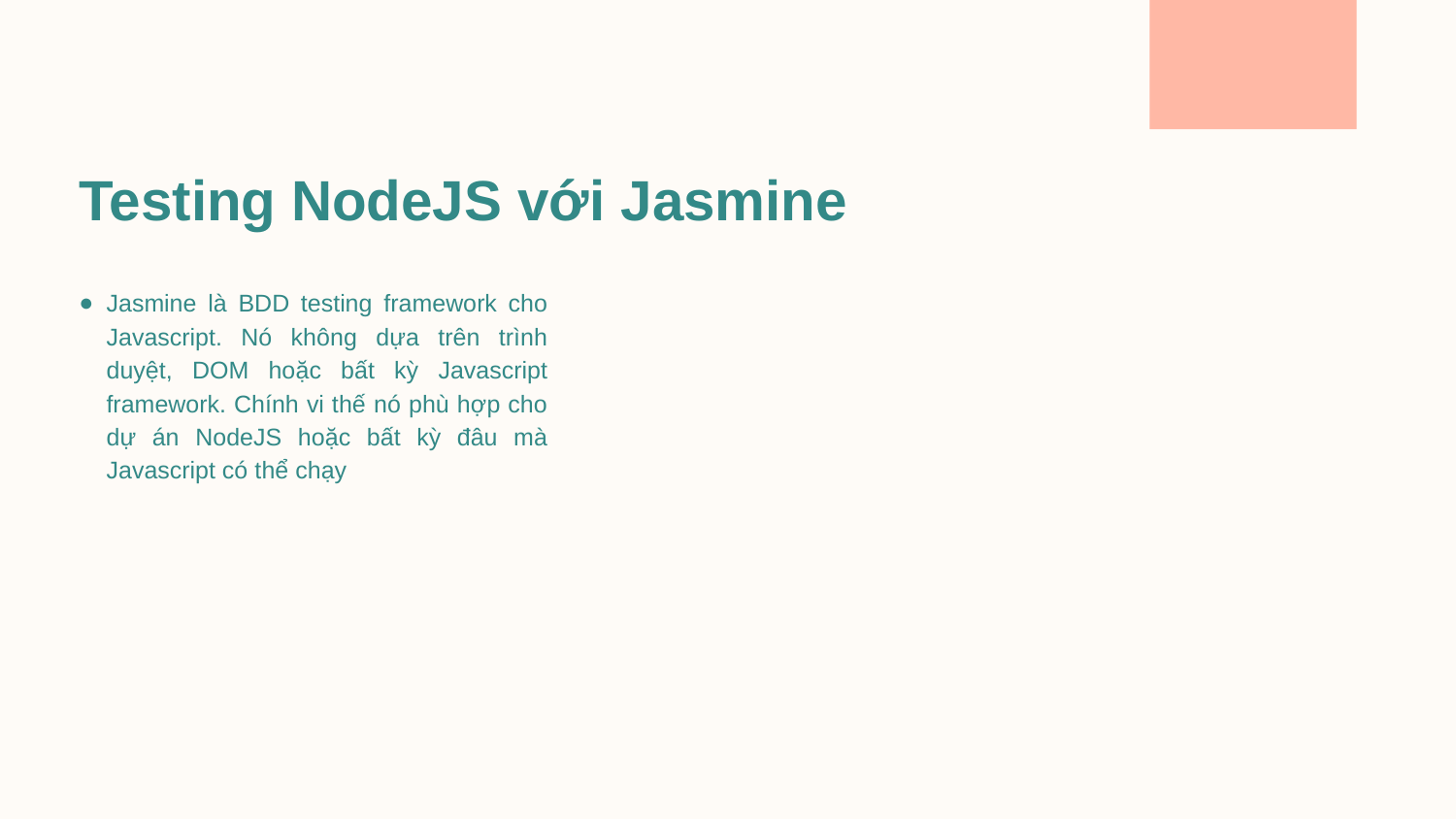

# Testing NodeJS với Jasmine
Jasmine là BDD testing framework cho Javascript. Nó không dựa trên trình duyệt, DOM hoặc bất kỳ Javascript framework. Chính vi thế nó phù hợp cho dự án NodeJS hoặc bất kỳ đâu mà Javascript có thể chạy